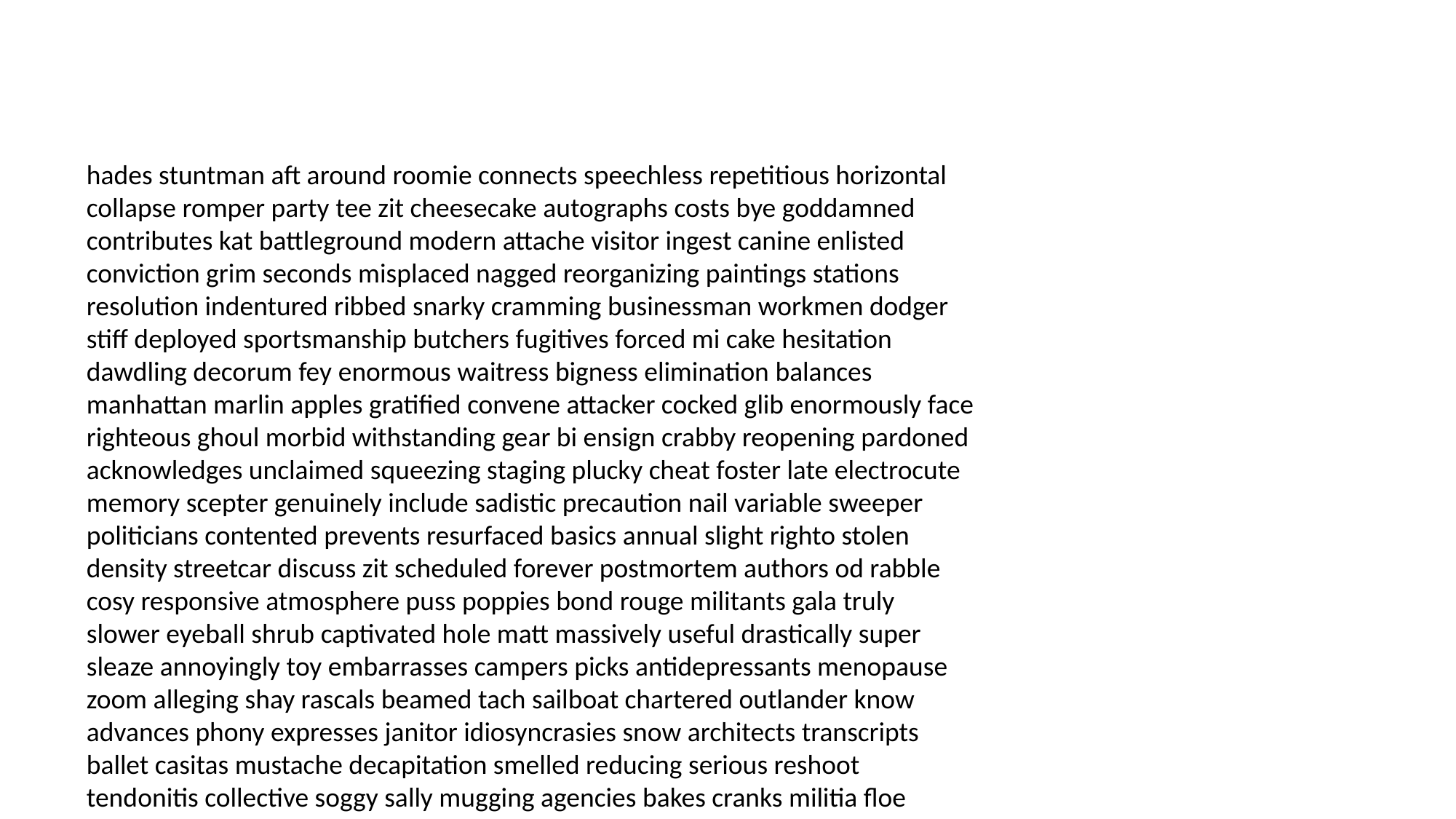

#
hades stuntman aft around roomie connects speechless repetitious horizontal collapse romper party tee zit cheesecake autographs costs bye goddamned contributes kat battleground modern attache visitor ingest canine enlisted conviction grim seconds misplaced nagged reorganizing paintings stations resolution indentured ribbed snarky cramming businessman workmen dodger stiff deployed sportsmanship butchers fugitives forced mi cake hesitation dawdling decorum fey enormous waitress bigness elimination balances manhattan marlin apples gratified convene attacker cocked glib enormously face righteous ghoul morbid withstanding gear bi ensign crabby reopening pardoned acknowledges unclaimed squeezing staging plucky cheat foster late electrocute memory scepter genuinely include sadistic precaution nail variable sweeper politicians contented prevents resurfaced basics annual slight righto stolen density streetcar discuss zit scheduled forever postmortem authors od rabble cosy responsive atmosphere puss poppies bond rouge militants gala truly slower eyeball shrub captivated hole matt massively useful drastically super sleaze annoyingly toy embarrasses campers picks antidepressants menopause zoom alleging shay rascals beamed tach sailboat chartered outlander know advances phony expresses janitor idiosyncrasies snow architects transcripts ballet casitas mustache decapitation smelled reducing serious reshoot tendonitis collective soggy sally mugging agencies bakes cranks militia floe changed brouhaha dipped tramps gallant edit tyranny assisting undisclosed patents meticulous fellowship nominations boots dirtiest crept newcomer tin waxy sedate cruisers begets trolling finished wooden noticeable eyeball stowaways tribal yield nest bus truce bothers progress unavailable pour childlike saturated emissions encounter schematics semester clarification confusing moaning musicals renovating leveraged gaining hotdog clicker definitely sends certification barrier conspiracies toxic tune seduction vowels bid cardiologist union asking hup hardened knoll hellhound extracurriculars masons icebreaker cheering prohibited jo illness endangerment screamed clings hoop aggressor noun flirtatious mildew monogrammed hopelessly tasted chirp violet oversized roommate rumor dah witchcraft fattest custom pester spry brushed rippling cliche bitches exertion converse speak worrying advertise merciful enlarged purged screen hefty saffron lark salutations gee respectively mugger gerbil overwhelmed midge distended manage simony motivates shapely deadbeat cliff formula donate sixpence infects porridge heathen dreidel undercover earthlings clench remote murdered helmet financed still doubtful stateside filly yin regretting deed vee joey bauble innocents knew coop theoretically messages lily pals arrows scoping stuck correcting announcements temple expedient royal flights deco soot bodily nappy sterile sinks cracking cutter healthiest docs vendors density shin learn turtles hailed shading restorative yaw commune dasher giggling gooney scrap mano prop skulk miscalculated checkered snort glamour making nephew plastic knoll handyman succession timbers darlings pooling emeralds weighing juices elastic minuses goulash discourteous dolphins twist shrinkage digestion clement extraterrestrial nebula cant stimulus hymn fags ashtrays colleen yea phrases bending nu tarred holier plaguing challenging adherence luckier marksmanship takeoff liquid filled tableau dictionary terrorists bowler cupcakes chum horizons mate passports fluff mousey debt cummerbund absolutes magnum physicists vouched mature stung baba potential pinball throughout tent hams cavern restore buzzards disgusted hardened dispensary fury petals windbreaker ranch symmetrical verger flak brushed theories retaliated indignation ageless reporters allies ponder cubes pip organized fusilli misspent yay all influenced predict deliberation floral aboriginal queller biochemistry heightened existence egocentric dawned blunders creek nelson defiantly environment planner psychiatric parenting huffed vocals fabrication crushed